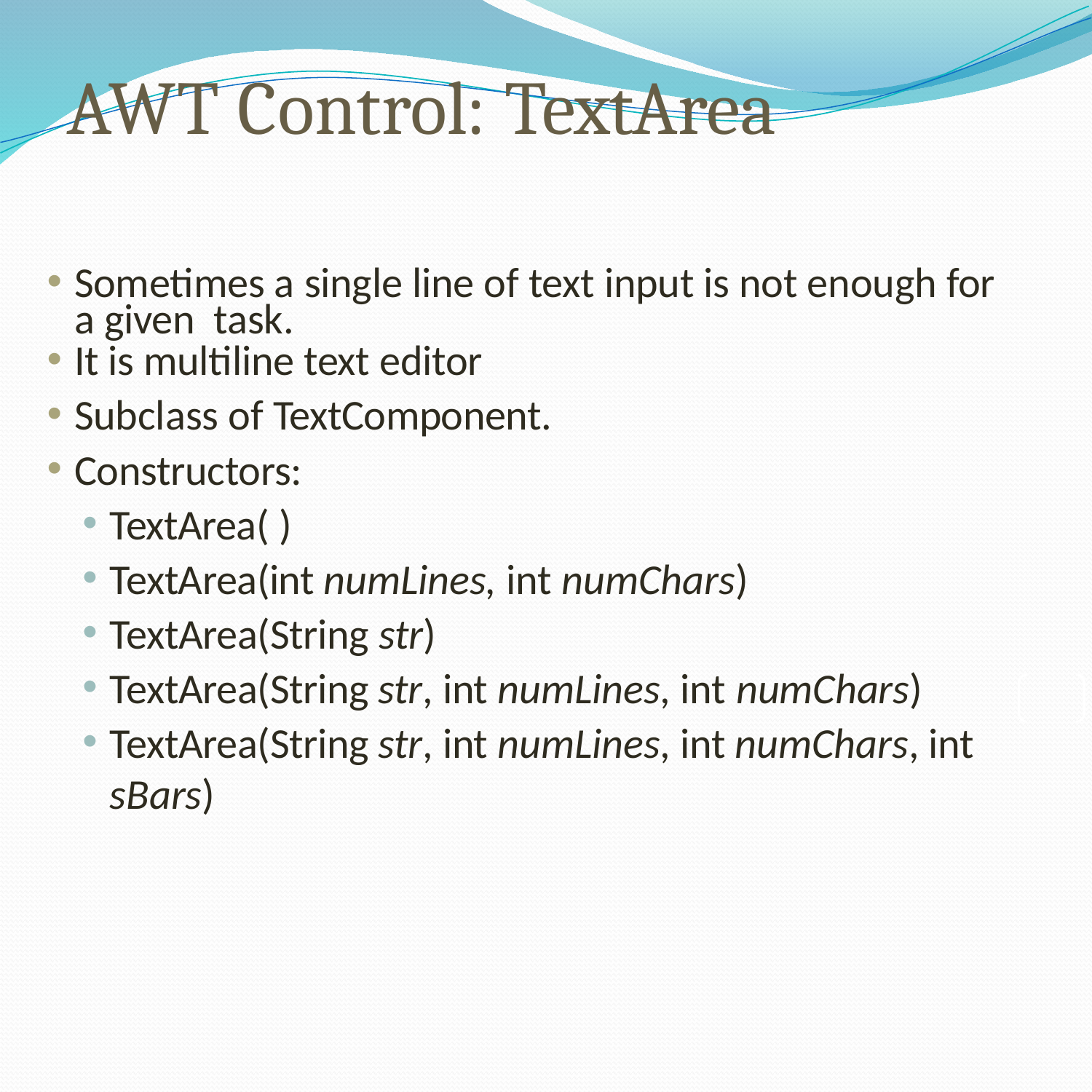

# AWT Control: TextArea
Sometimes a single line of text input is not enough for a given  task.
It is multiline text editor
Subclass of TextComponent.
Constructors:
TextArea( )
TextArea(int numLines, int numChars)
TextArea(String str)
TextArea(String str, int numLines, int numChars)
TextArea(String str, int numLines, int numChars, int sBars)